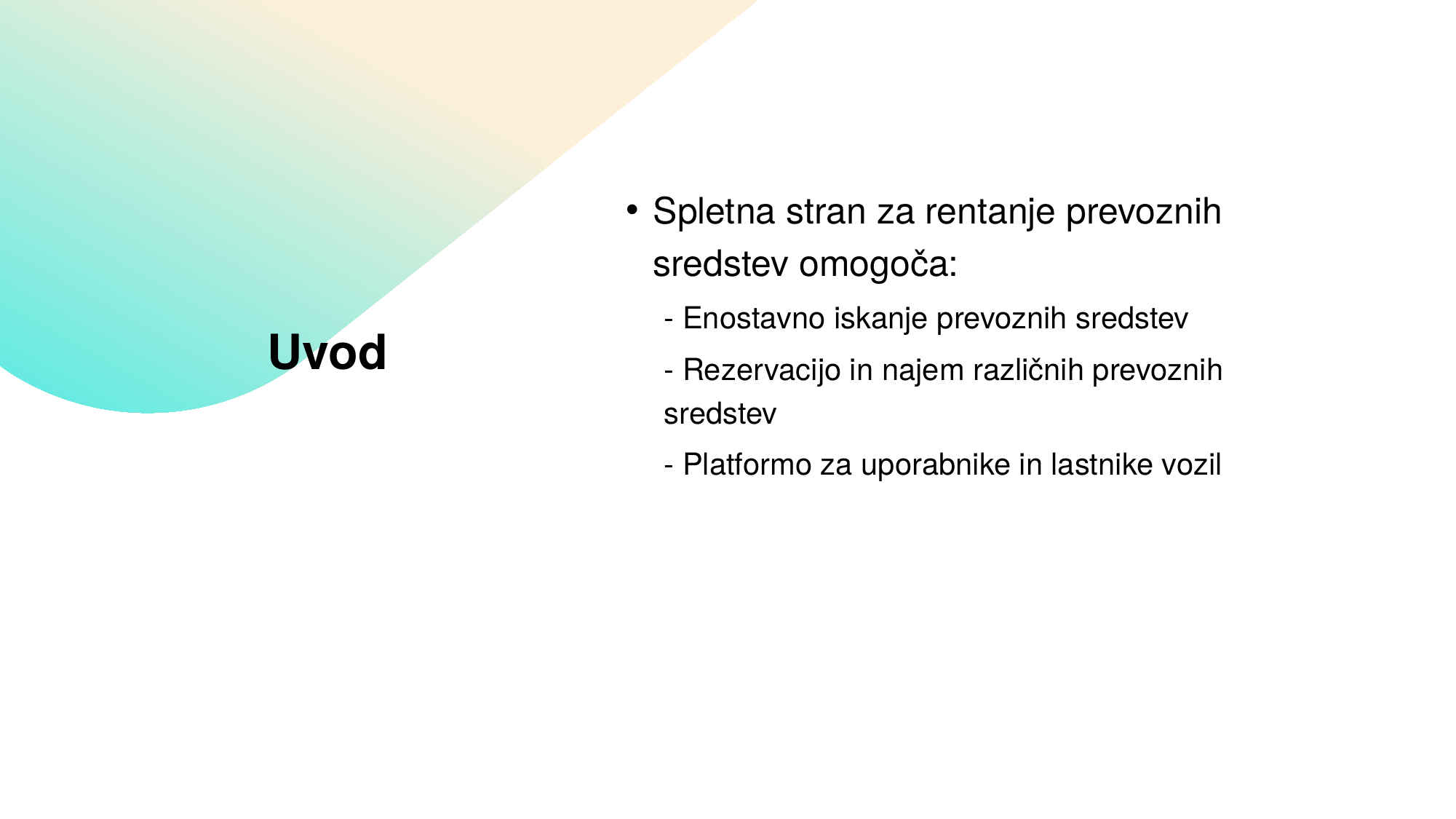

# Uvod
Spletna stran za rentanje prevoznih sredstev omogoča:
- Enostavno iskanje prevoznih sredstev
- Rezervacijo in najem različnih prevoznih sredstev
- Platformo za uporabnike in lastnike vozil